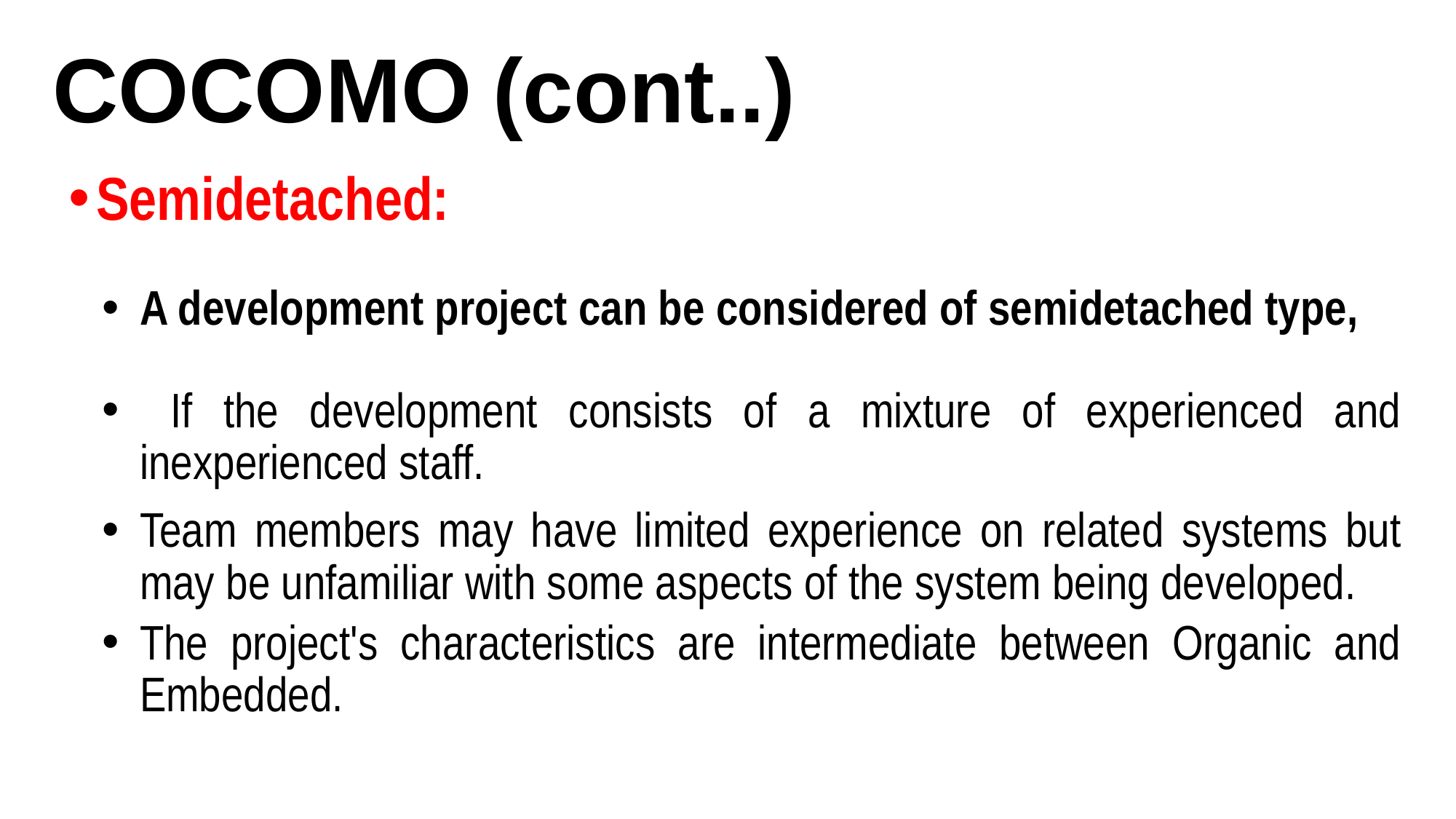

# COCOMO (cont..)
Semidetached:

A development project can be considered of semidetached type,

 If the development consists of a mixture of experienced and inexperienced staff.
Team members may have limited experience on related systems but may be unfamiliar with some aspects of the system being developed.
The project's characteristics are intermediate between Organic and Embedded.